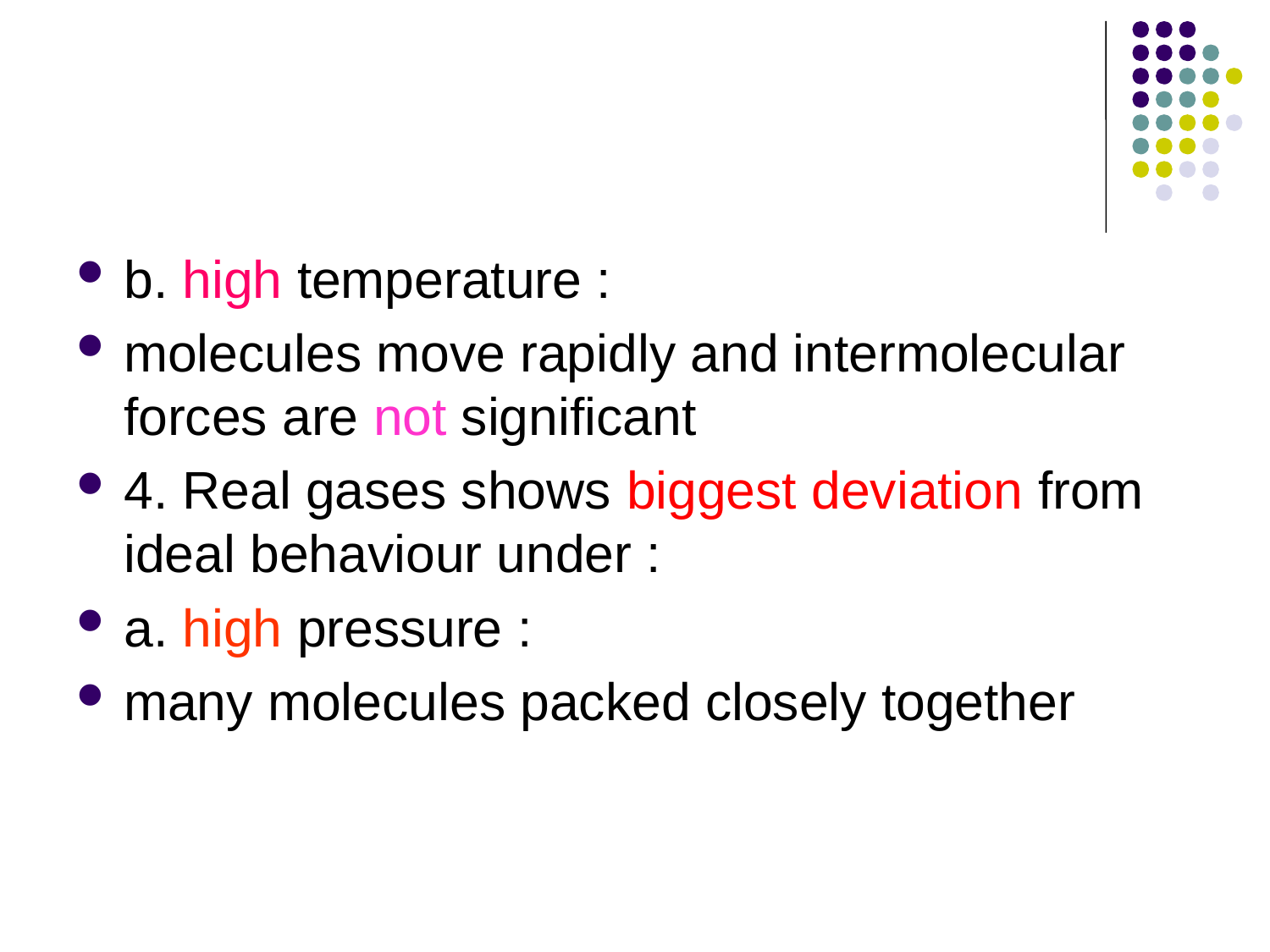

#
b. high temperature :
molecules move rapidly and intermolecular forces are not significant
4. Real gases shows biggest deviation from ideal behaviour under :
a. high pressure :
many molecules packed closely together